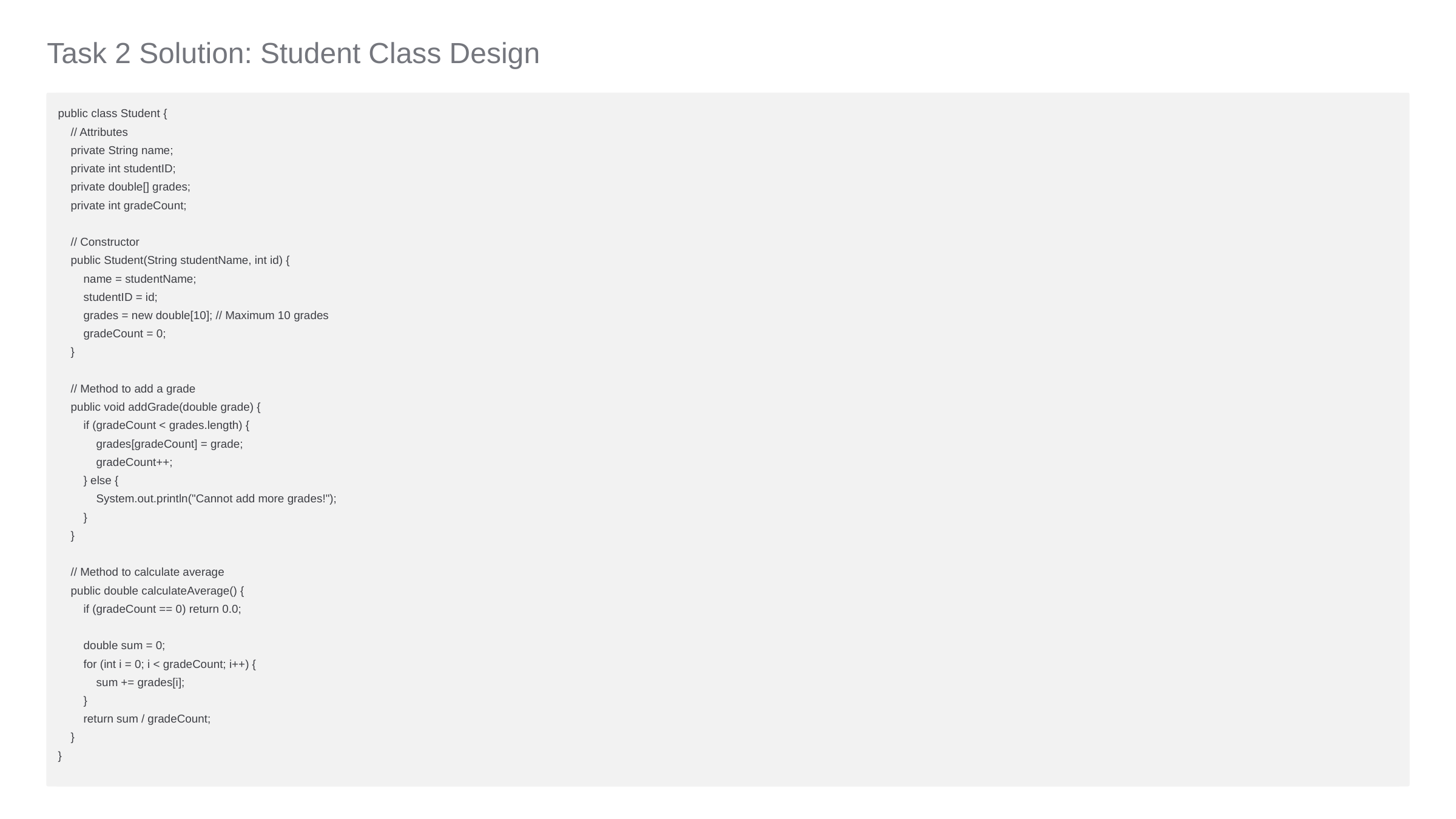

Task 2 Solution: Student Class Design

public class Student {
    // Attributes
    private String name;
    private int studentID;
    private double[] grades;
    private int gradeCount;

    // Constructor
    public Student(String studentName, int id) {
        name = studentName;
        studentID = id;
        grades = new double[10]; // Maximum 10 grades
        gradeCount = 0;
    }

    // Method to add a grade
    public void addGrade(double grade) {
        if (gradeCount < grades.length) {
            grades[gradeCount] = grade;
            gradeCount++;
        } else {
            System.out.println("Cannot add more grades!");
        }
    }

    // Method to calculate average
    public double calculateAverage() {
        if (gradeCount == 0) return 0.0;

        double sum = 0;
        for (int i = 0; i < gradeCount; i++) {
            sum += grades[i];
        }
        return sum / gradeCount;
    }
}